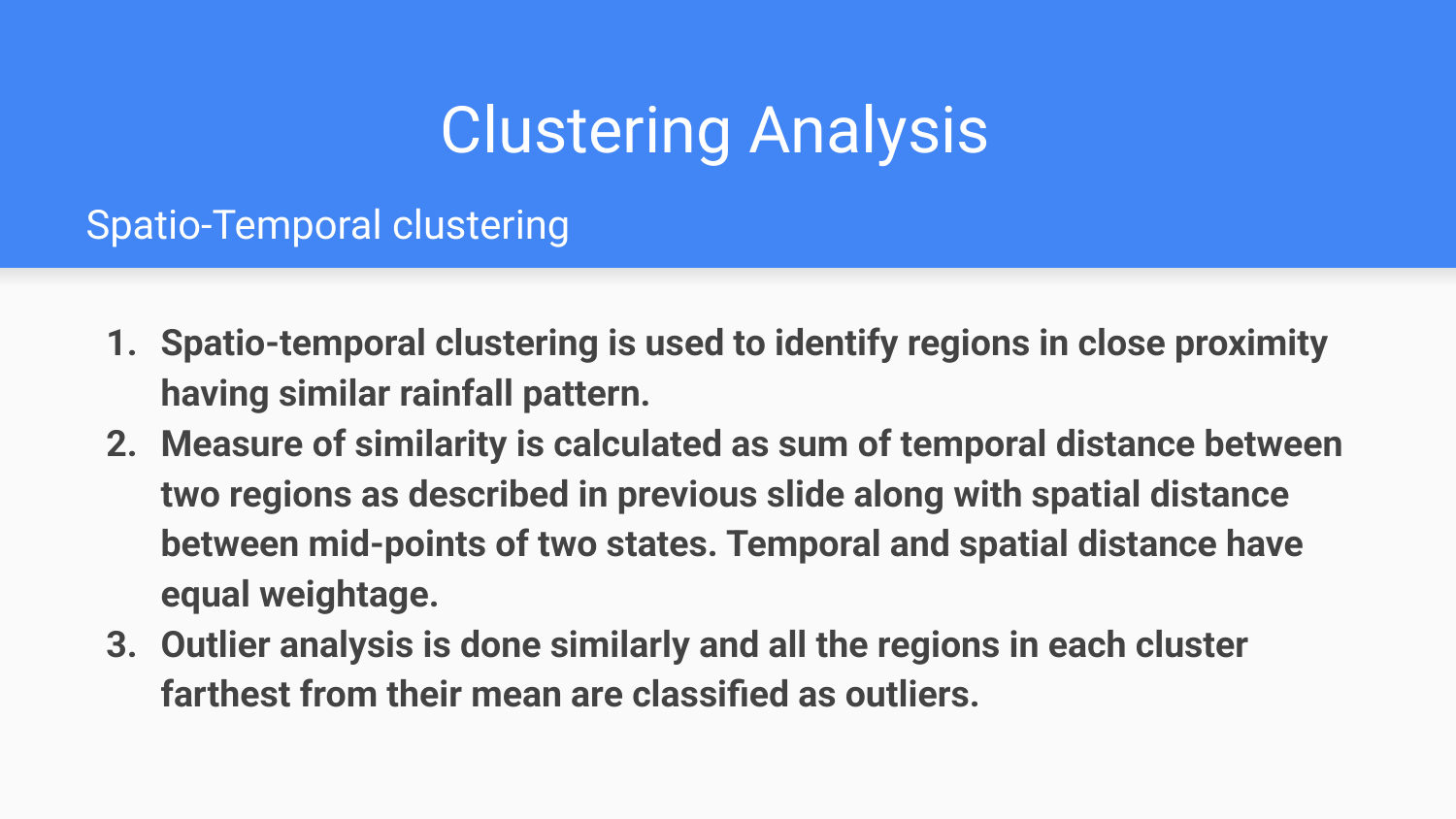

# Clustering Analysis
Spatio-Temporal clustering
Spatio-temporal clustering is used to identify regions in close proximity having similar rainfall pattern.
Measure of similarity is calculated as sum of temporal distance between two regions as described in previous slide along with spatial distance between mid-points of two states. Temporal and spatial distance have equal weightage.
Outlier analysis is done similarly and all the regions in each cluster farthest from their mean are classified as outliers.